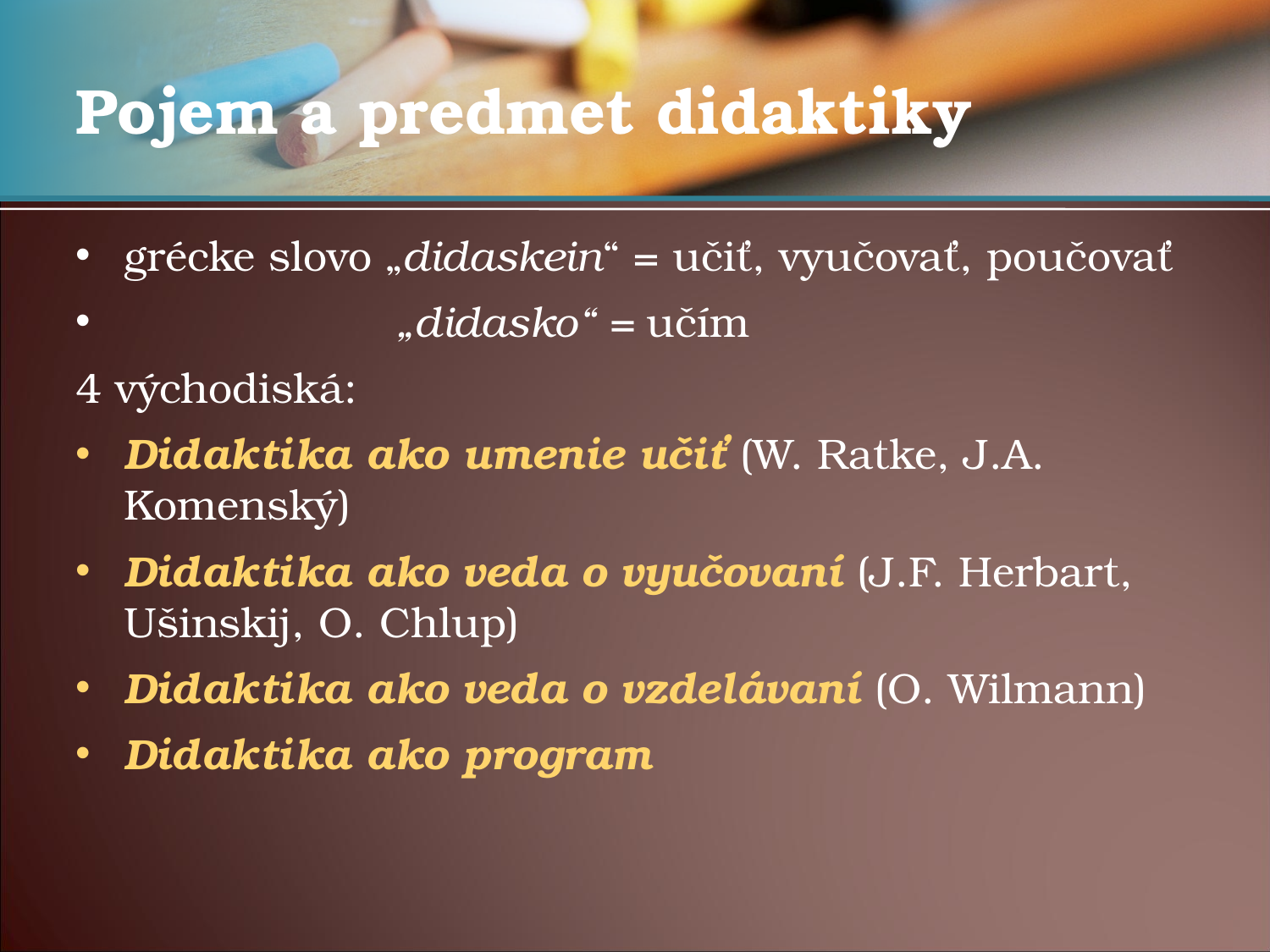

# Pojem a predmet didaktiky
grécke slovo „didaskein“ = učiť, vyučovať, poučovať
                    „didasko“ = učím
4 východiská:
Didaktika ako umenie učiť (W. Ratke, J.A. Komenský)
Didaktika ako veda o vyučovaní (J.F. Herbart, Ušinskij, O. Chlup)
Didaktika ako veda o vzdelávaní (O. Wilmann)
Didaktika ako program